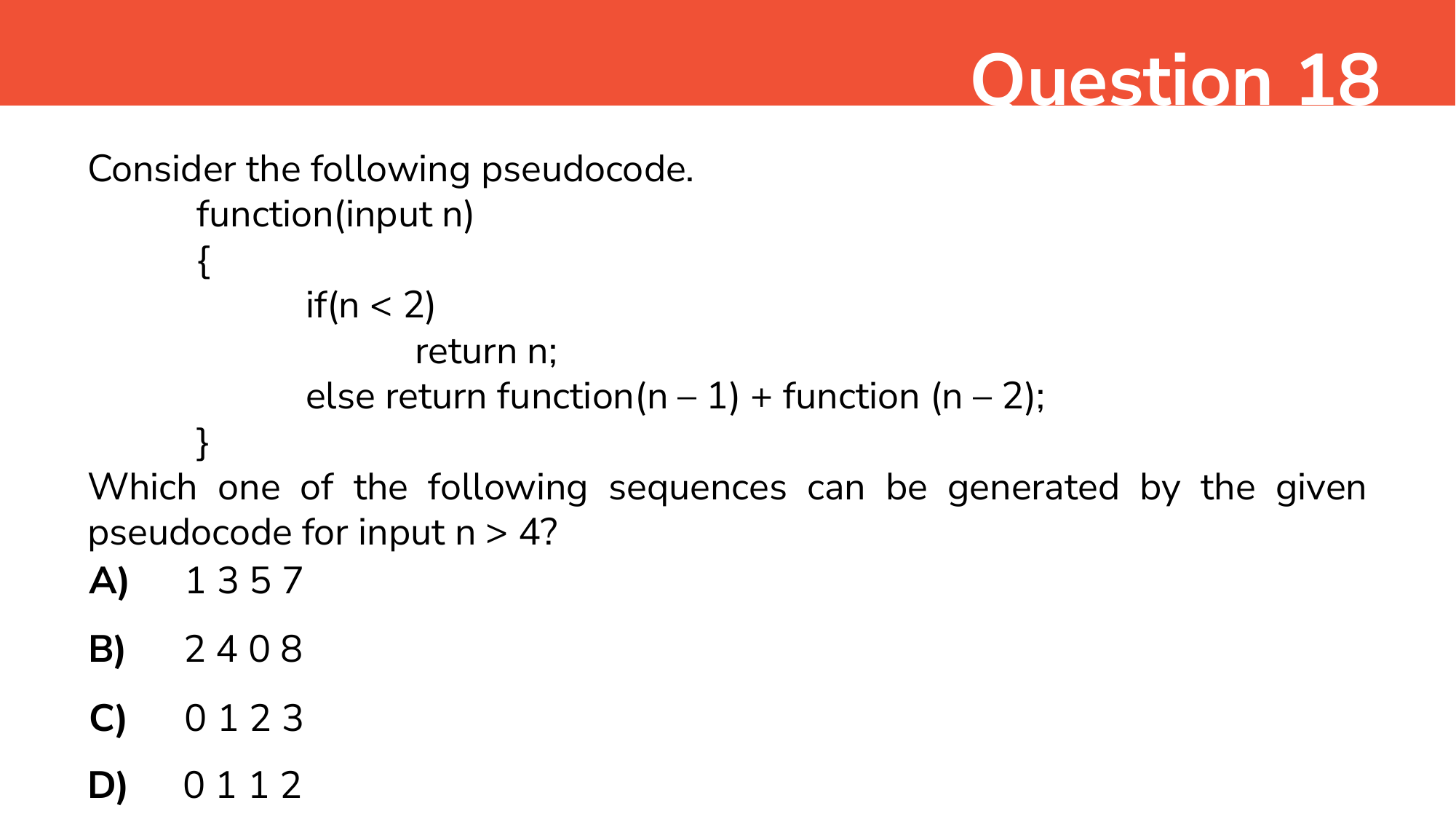

Question 18
Consider the following pseudocode.
	function(input n)
	{
		if(n < 2)
			return n;
		else return function(n – 1) + function (n – 2);
	}
Which one of the following sequences can be generated by the given pseudocode for input n > 4?
A)
1 3 5 7
B)
2 4 0 8
C)
0 1 2 3
D)
0 1 1 2